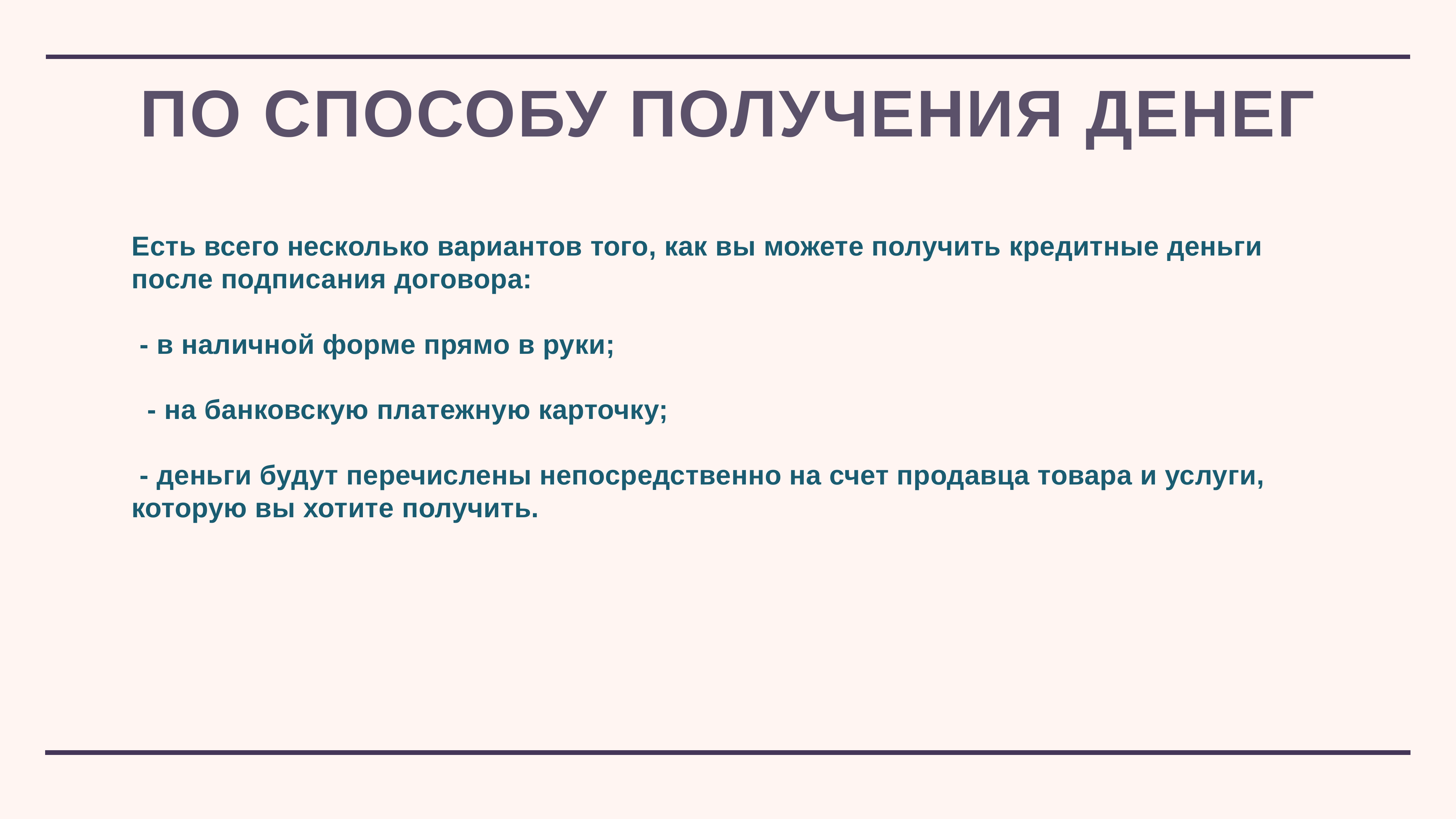

# По Способу получения денег
Есть всего несколько вариантов того, как вы можете получить кредитные деньги после подписания договора:
 - в наличной форме прямо в руки;
  - на банковскую платежную карточку;
 - деньги будут перечислены непосредственно на счет продавца товара и услуги, которую вы хотите получить.